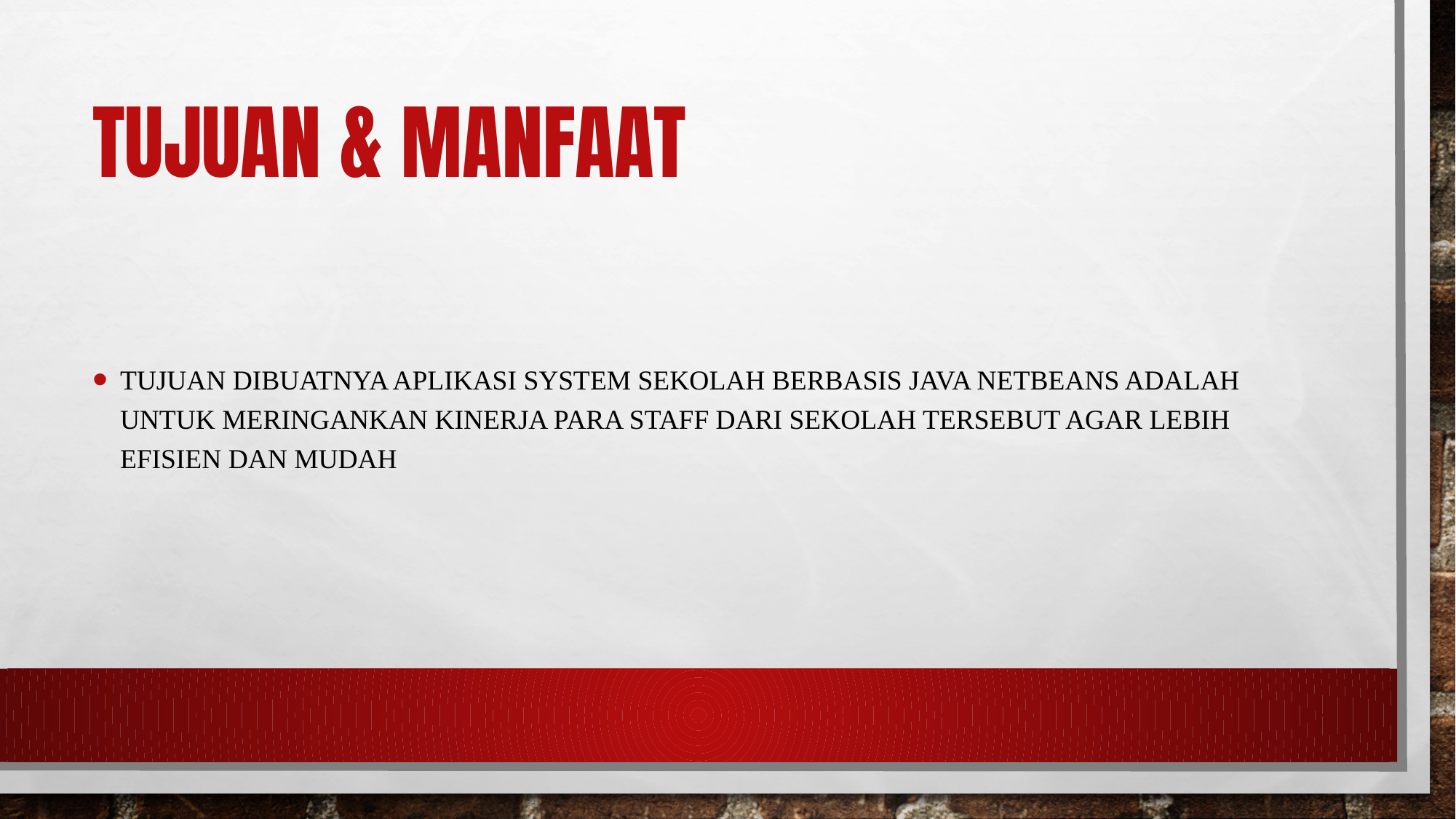

# Tujuan & Manfaat
Tujuan dibuatnya aplikasi system sekolah berbasis Java Netbeans adalah untuk meringankan kinerja para staff dari sekolah tersebut agar lebih efisien dan mudah